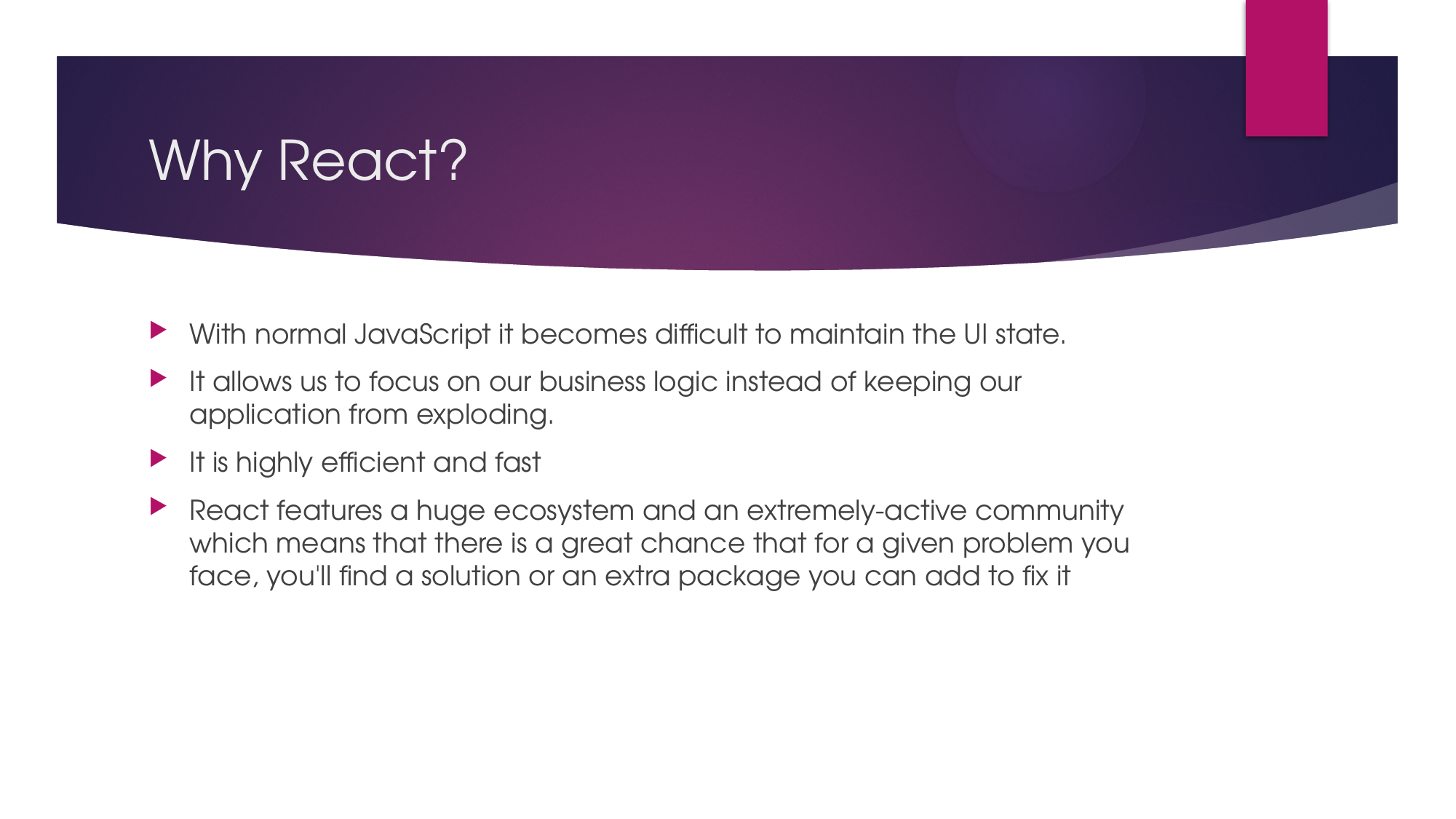

# Why React?
With normal JavaScript it becomes difficult to maintain the UI state.
It allows us to focus on our business logic instead of keeping our application from exploding.
It is highly efficient and fast
React features a huge ecosystem and an extremely-active community which means that there is a great chance that for a given problem you face, you'll find a solution or an extra package you can add to fix it